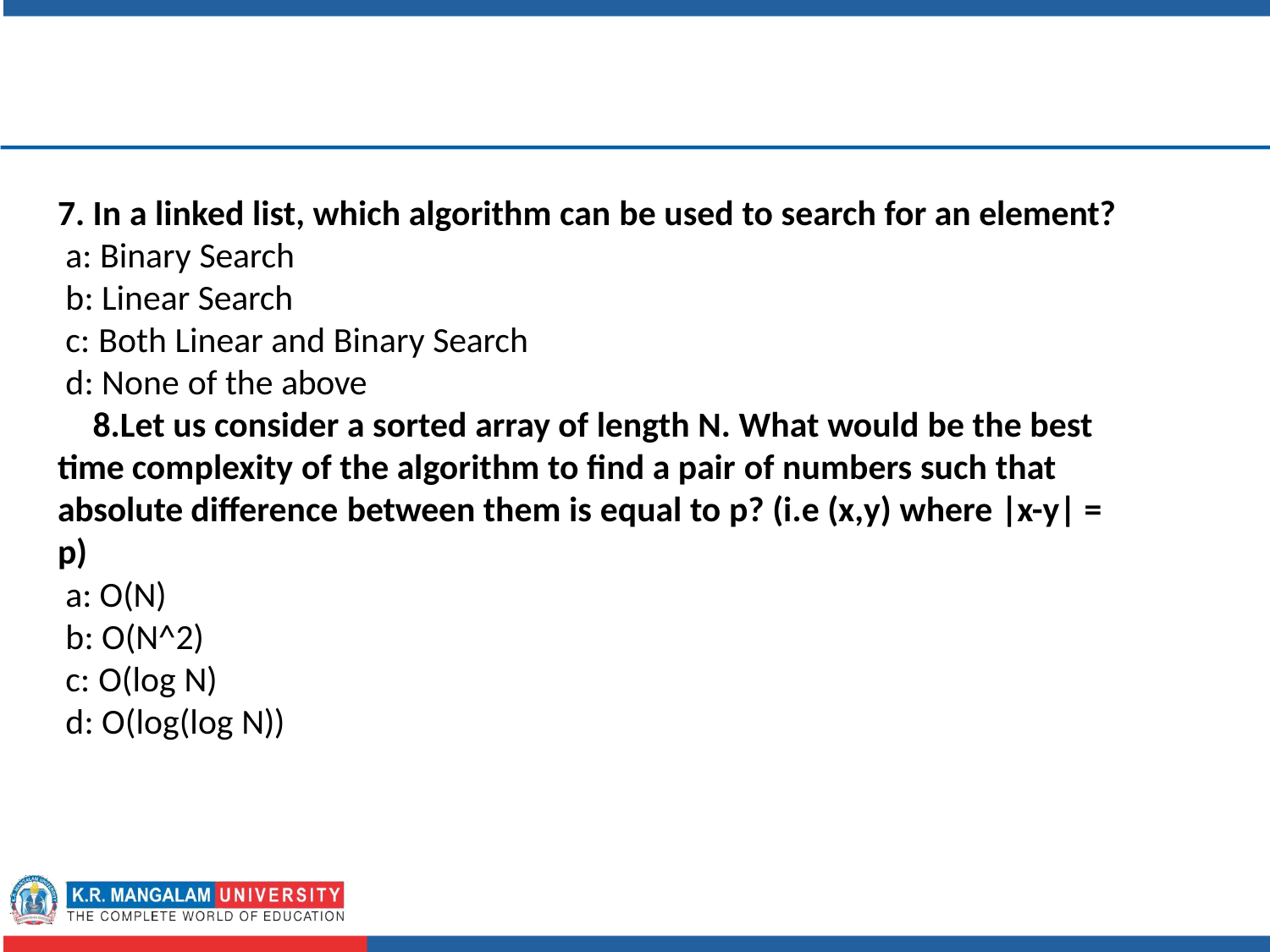

In a linked list, which algorithm can be used to search for an element?
a: Binary Search b: Linear Search
c: Both Linear and Binary Search d: None of the above
Let us consider a sorted array of length N. What would be the best time complexity of the algorithm to find a pair of numbers such that absolute difference between them is equal to p? (i.e (x,y) where |x-y| = p)
a: O(N)
b: O(N^2)
c: O(log N)
d: O(log(log N))